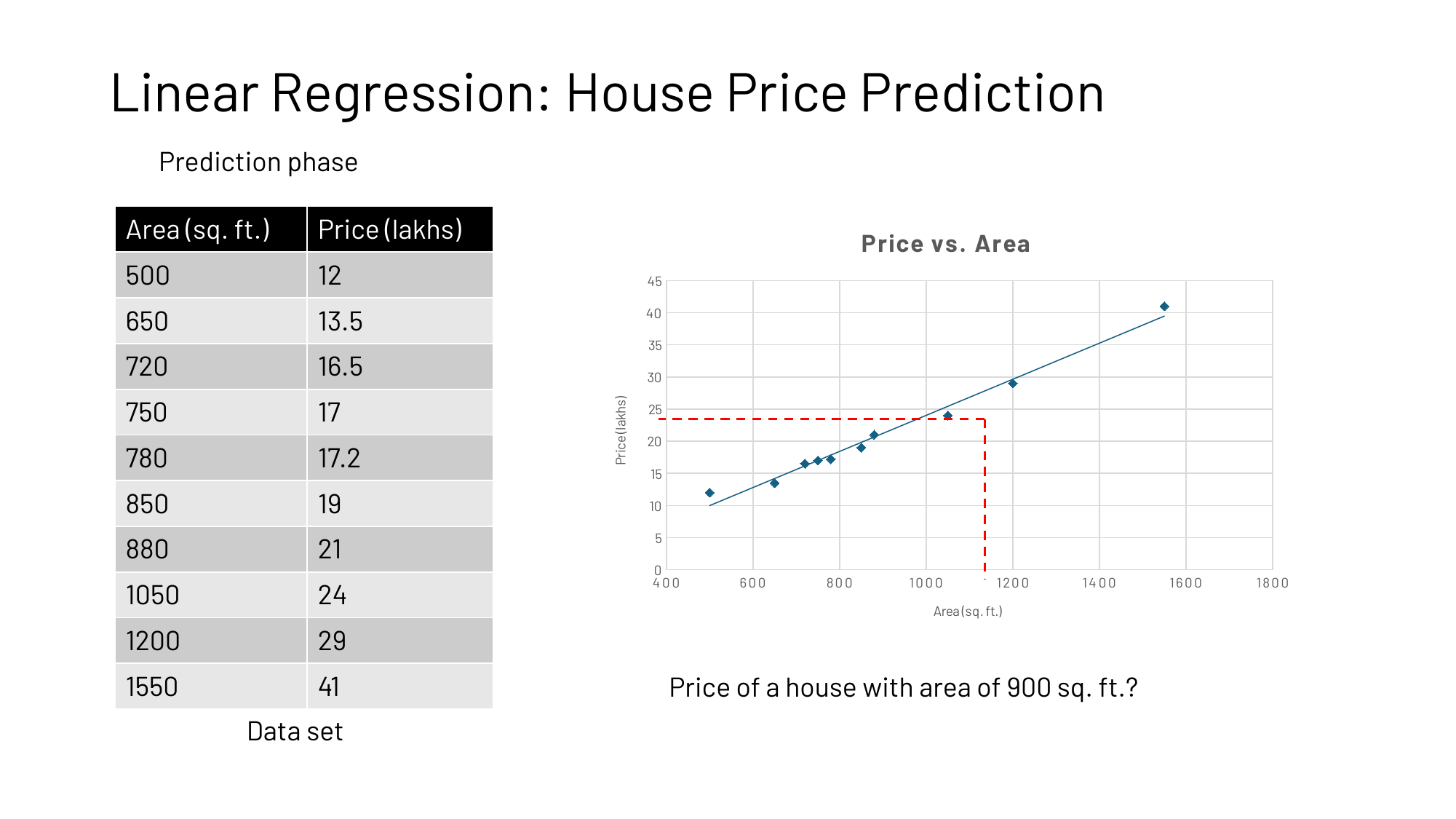

# Linear Regression: House Price Prediction
Prediction phase
| Area (sq. ft.) | Price (lakhs) |
| --- | --- |
| 500 | 12 |
| 650 | 13.5 |
| 720 | 16.5 |
| 750 | 17 |
| 780 | 17.2 |
| 850 | 19 |
| 880 | 21 |
| 1050 | 24 |
| 1200 | 29 |
| 1550 | 41 |

### Chart: Price vs. Area

| Category | Price (lakhs) |
|---|---|
Price of a house with area of 900 sq. ft.?
Data set